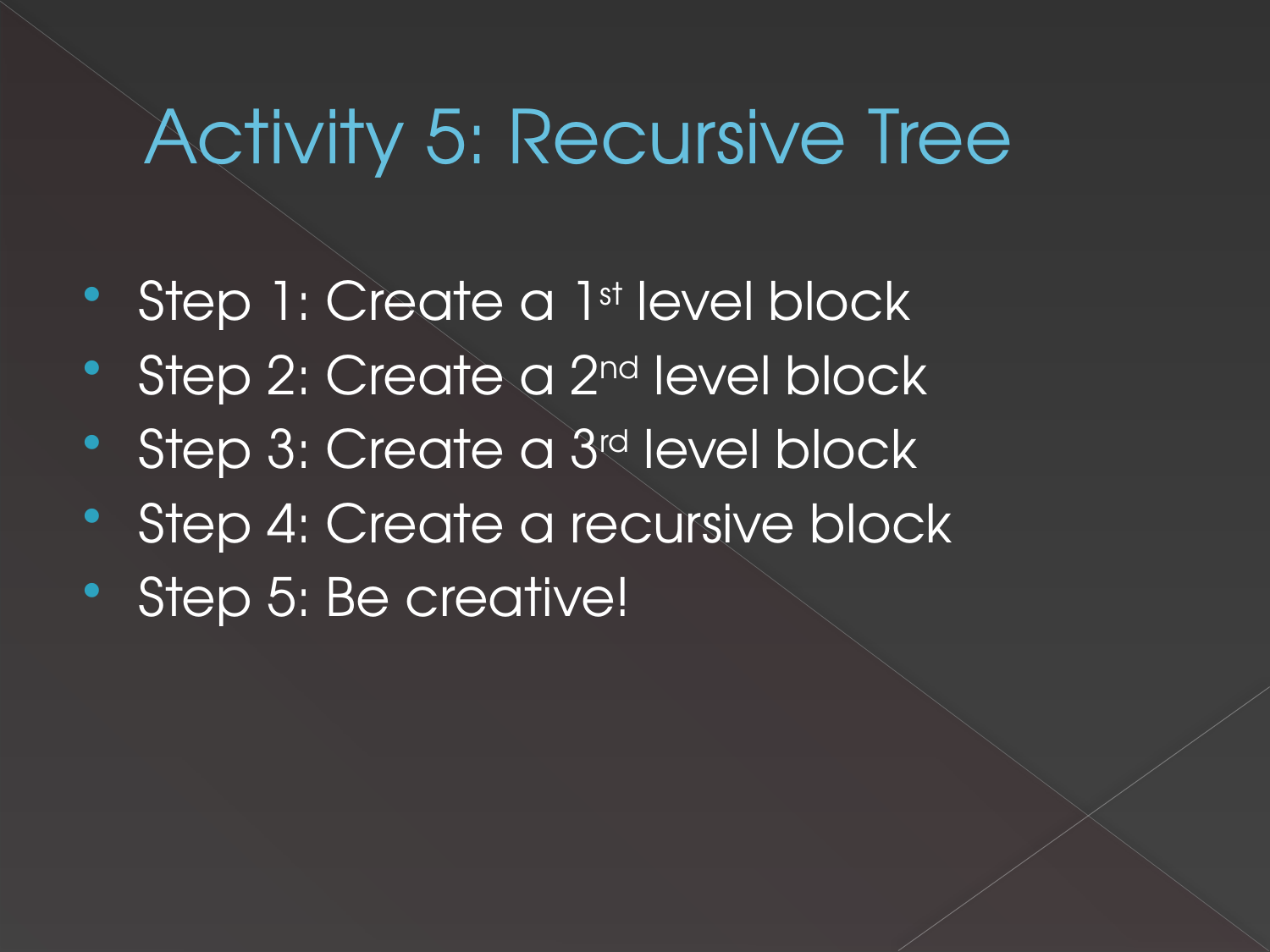

# Activity 5: Recursive Tree
Step 1: Create a 1st level block
Step 2: Create a 2nd level block
Step 3: Create a 3rd level block
Step 4: Create a recursive block
Step 5: Be creative!